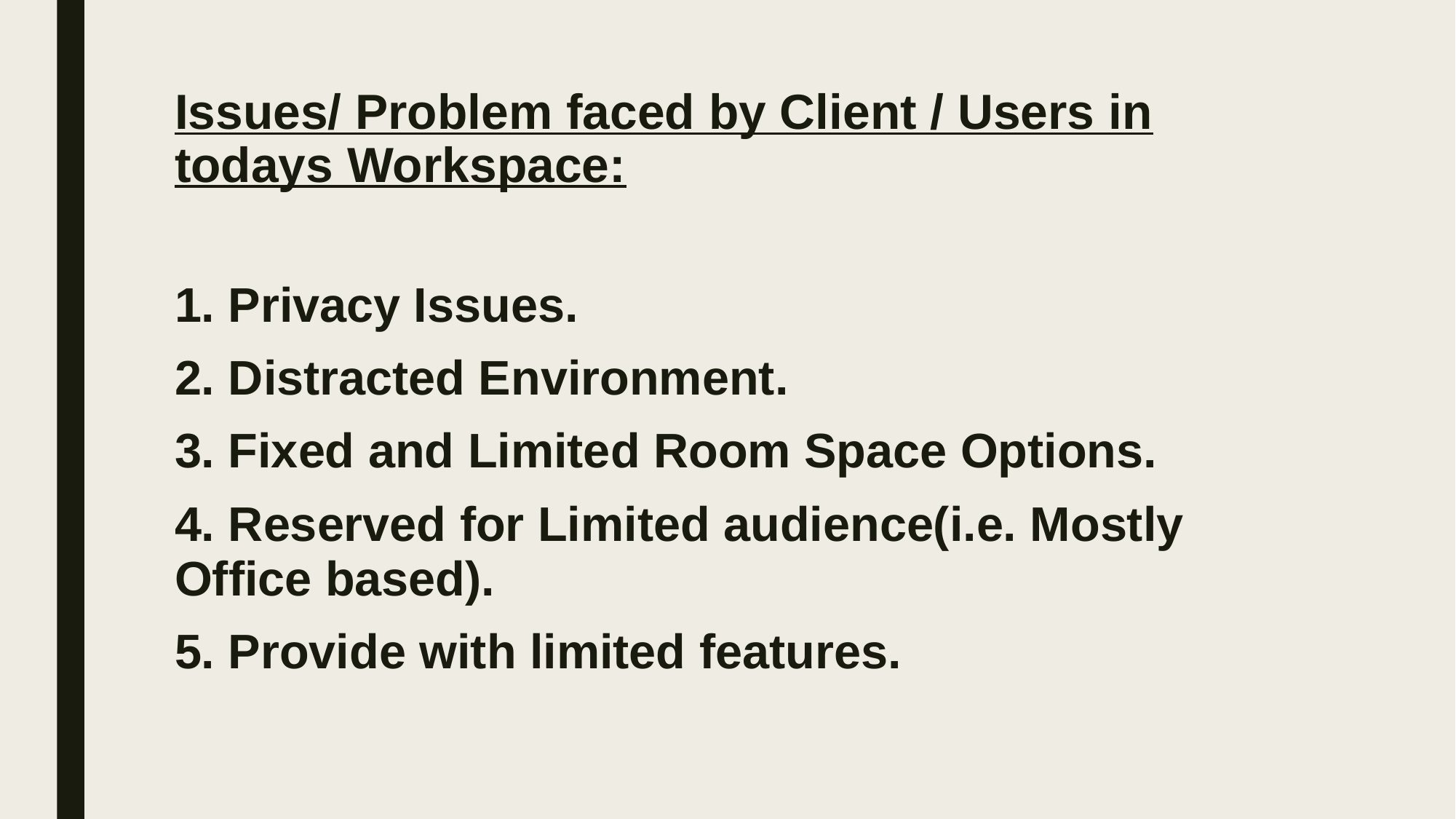

# Issues/ Problem faced by Client / Users in todays Workspace:
1. Privacy Issues.
2. Distracted Environment.
3. Fixed and Limited Room Space Options.
4. Reserved for Limited audience(i.e. Mostly Office based).
5. Provide with limited features.